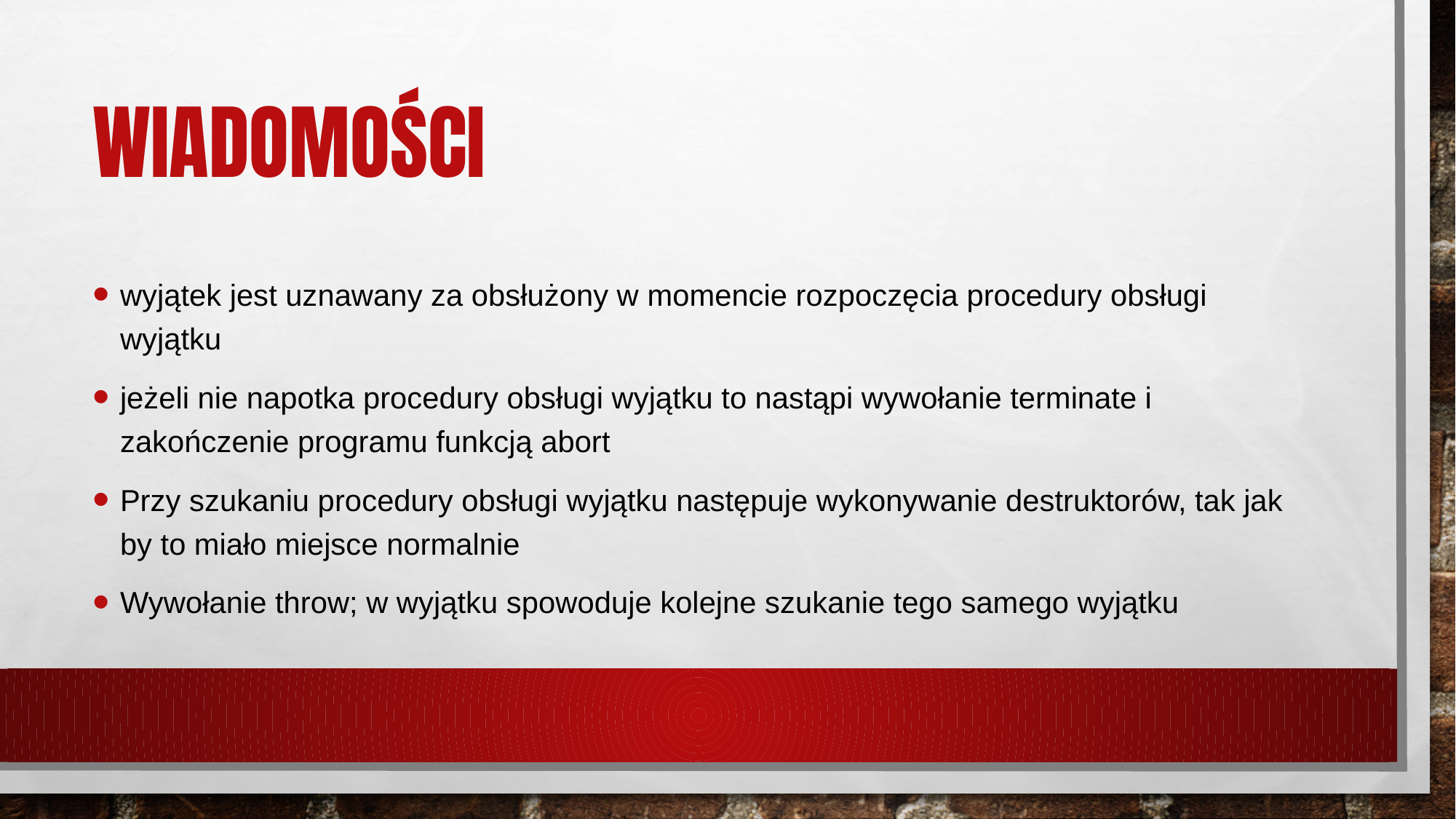

# Wiadomości
wyjątek jest uznawany za obsłużony w momencie rozpoczęcia procedury obsługi wyjątku
jeżeli nie napotka procedury obsługi wyjątku to nastąpi wywołanie terminate i zakończenie programu funkcją abort
Przy szukaniu procedury obsługi wyjątku następuje wykonywanie destruktorów, tak jak by to miało miejsce normalnie
Wywołanie throw; w wyjątku spowoduje kolejne szukanie tego samego wyjątku